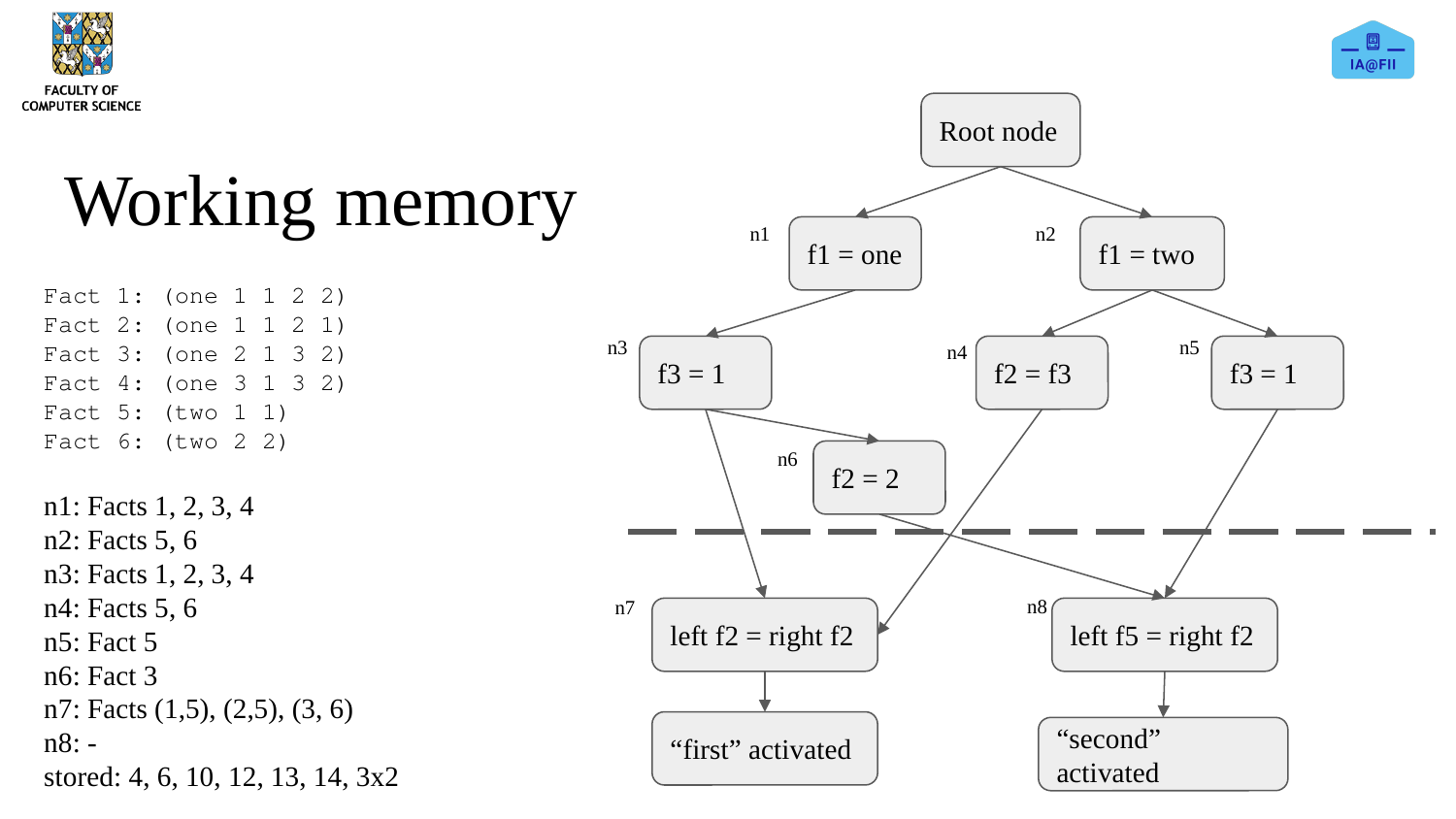

Root node
# Working memory
n1
n2
f1 = one
f1 = two
Fact 1: (one 1 1 2 2)
Fact 2: (one 1 1 2 1)
Fact 3: (one 2 1 3 2)
Fact 4: (one 3 1 3 2)
Fact 5: (two 1 1)
Fact 6: (two 2 2)

n1: Facts 1, 2, 3, 4
n2: Facts 5, 6
n3: Facts 1, 2, 3, 4
n4: Facts 5, 6
n5: Fact 5
n6: Fact 3
n7: Facts (1,5), (2,5), (3, 6)
n8: -
stored: 4, 6, 10, 12, 13, 14, 3x2

n3
n5
n4
f3 = 1
f2 = f3
f3 = 1
n6
f2 = 2
n8
n7

left f2 = right f2
left f5 = right f2
“first” activated
“second” activated